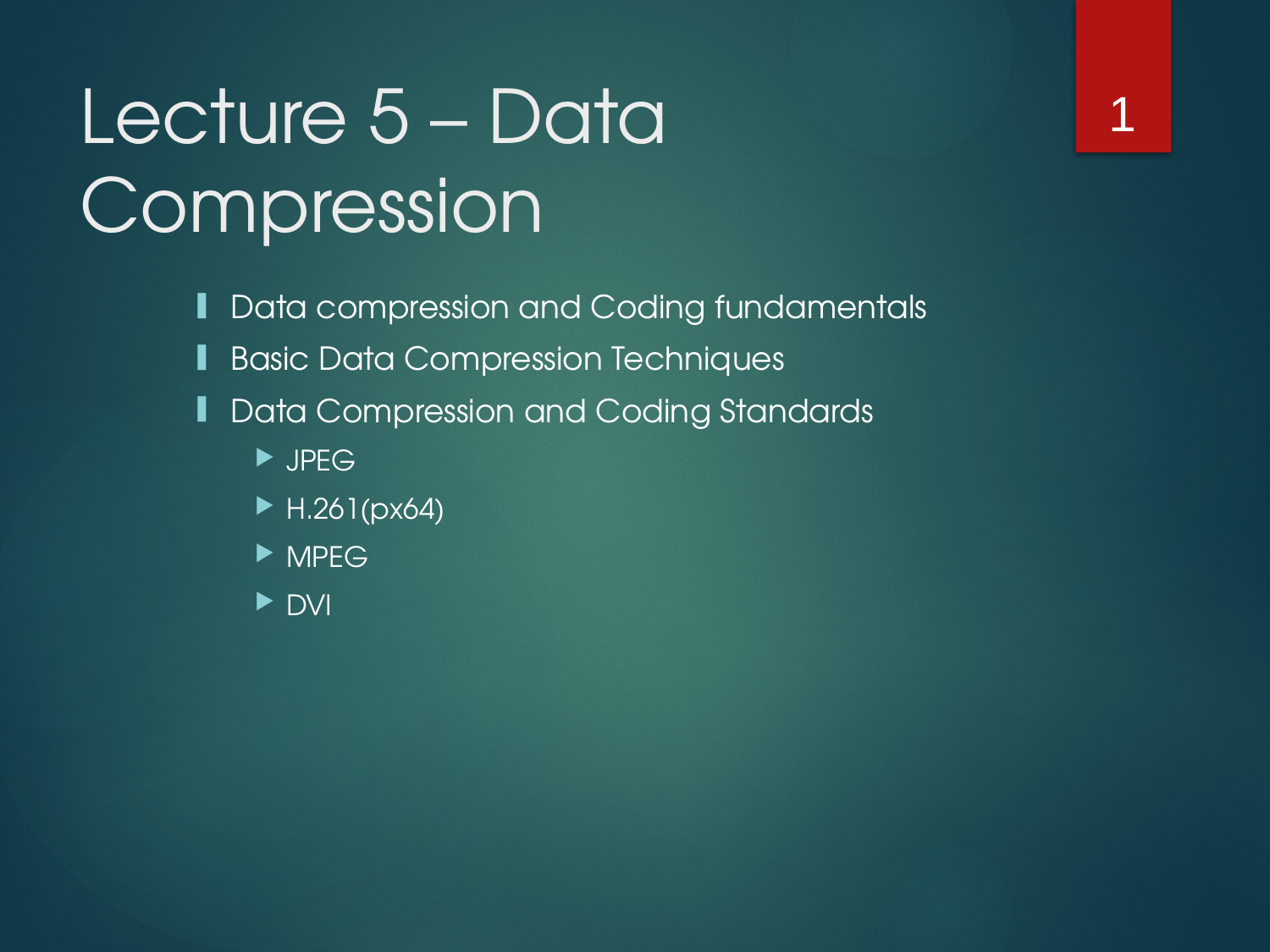

1
# Lecture 5 – Data Compression
Data compression and Coding fundamentals
Basic Data Compression Techniques
Data Compression and Coding Standards
JPEG
H.261(px64)
MPEG
DVI